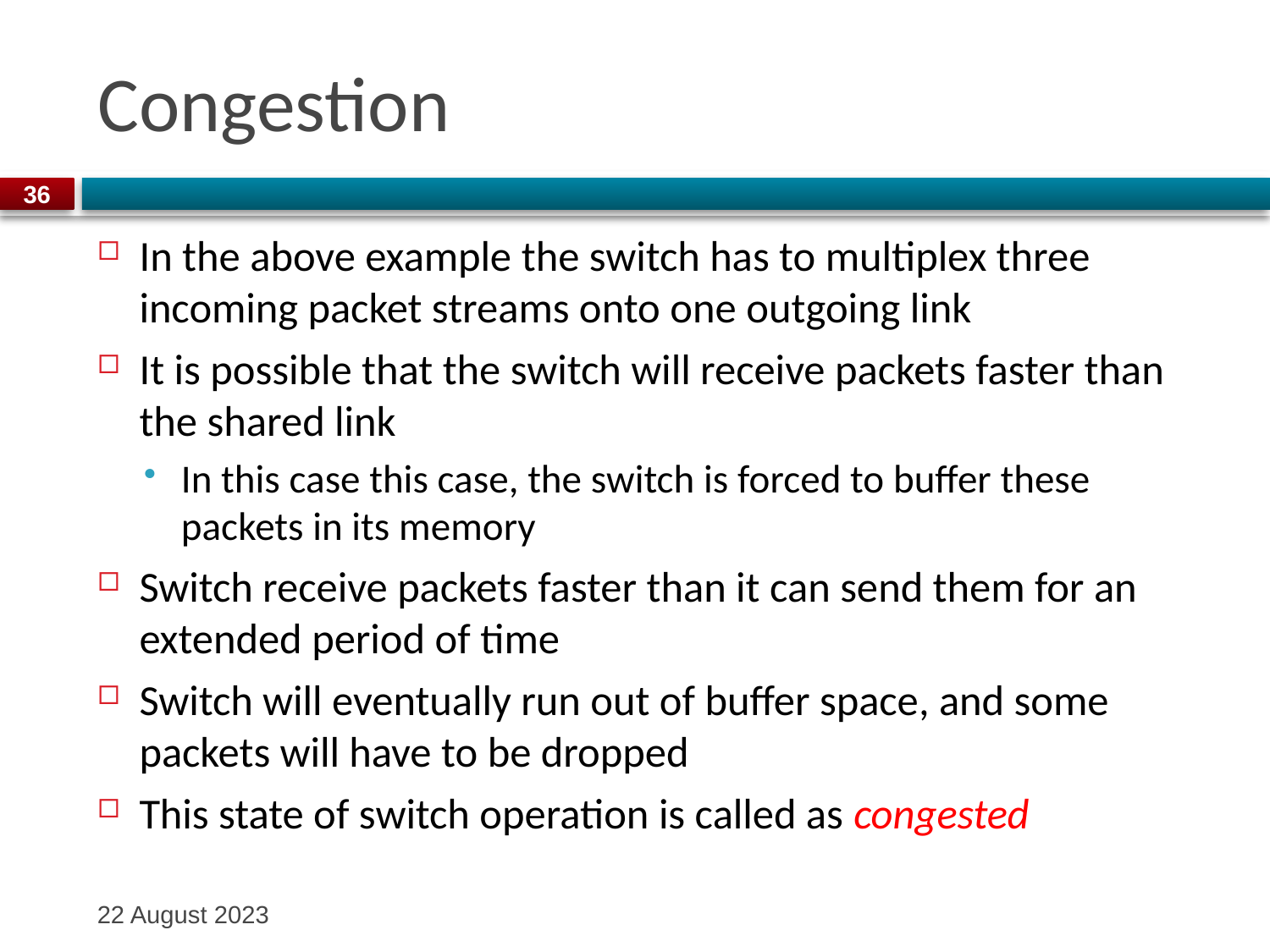

# Congestion
36
In the above example the switch has to multiplex three incoming packet streams onto one outgoing link
It is possible that the switch will receive packets faster than the shared link
In this case this case, the switch is forced to buffer these packets in its memory
Switch receive packets faster than it can send them for an extended period of time
Switch will eventually run out of buffer space, and some packets will have to be dropped
This state of switch operation is called as congested
22 August 2023